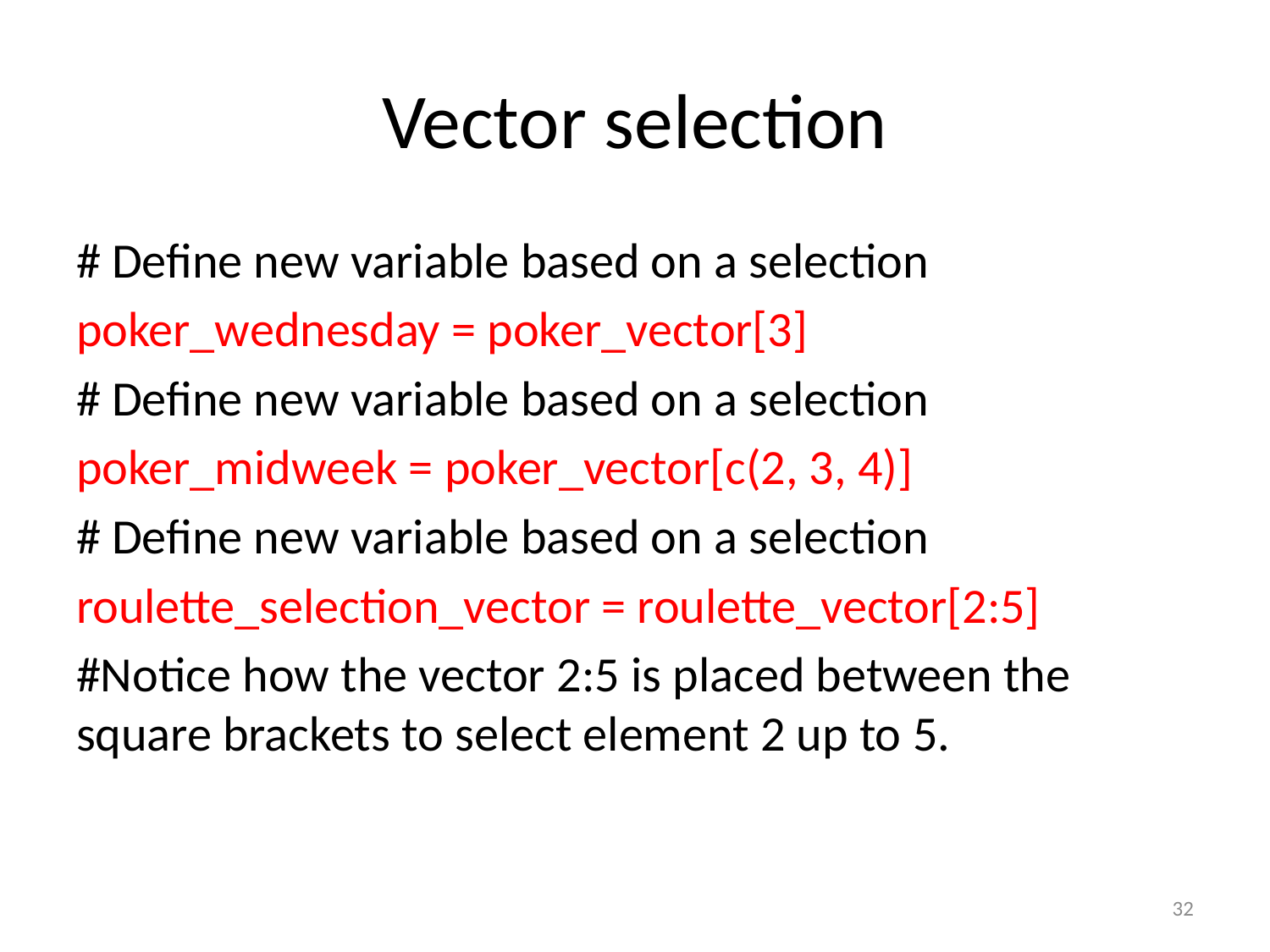

# Vector selection
# Define new variable based on a selection
poker_wednesday = poker_vector[3]
# Define new variable based on a selection
poker_midweek = poker_vector[c(2, 3, 4)]
# Define new variable based on a selection
roulette_selection_vector = roulette_vector[2:5]
#Notice how the vector 2:5 is placed between the square brackets to select element 2 up to 5.
32